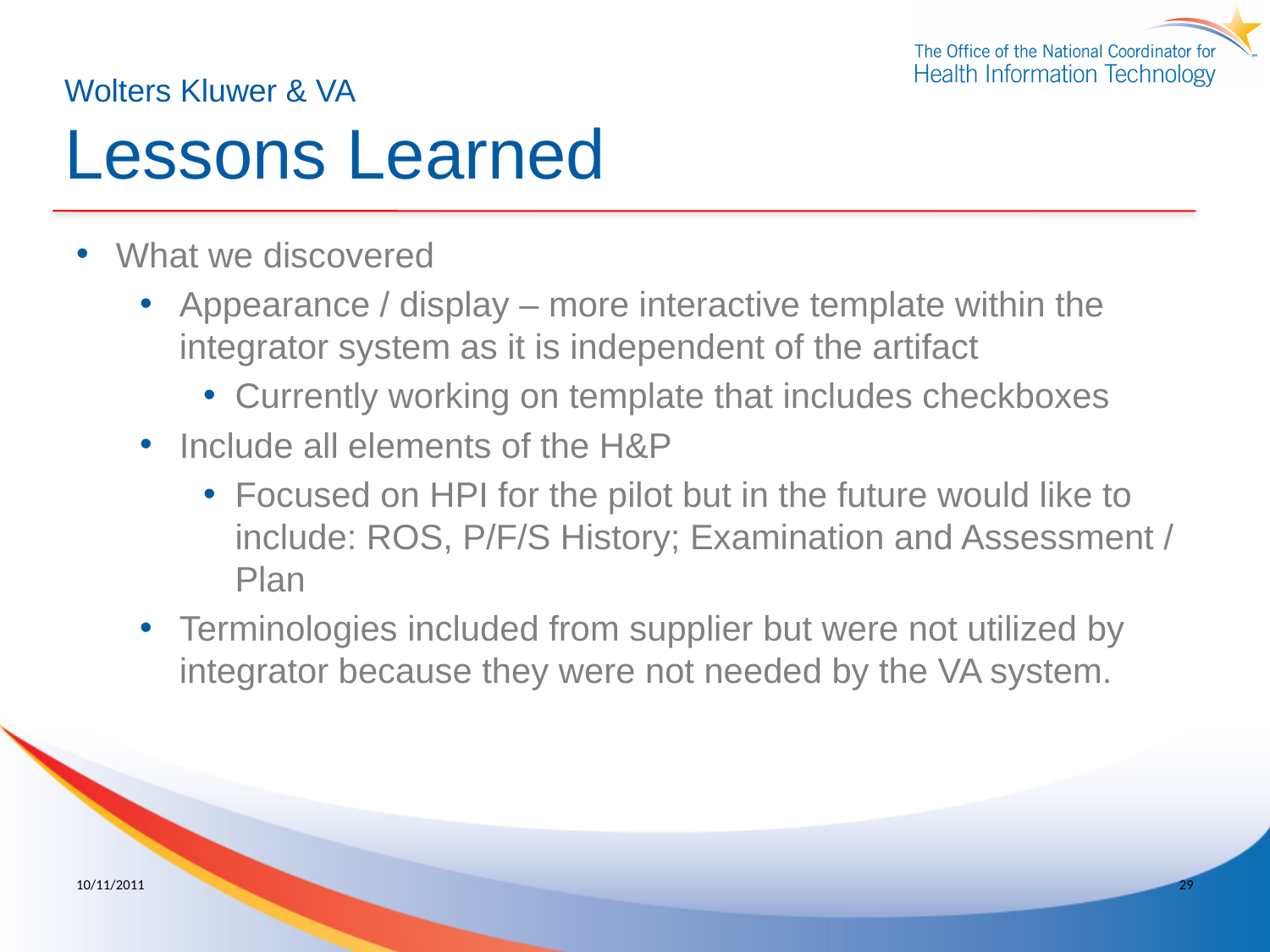

# Wolters Kluwer & VA Lessons Learned
What we discovered
Appearance / display – more interactive template within the integrator system as it is independent of the artifact
Currently working on template that includes checkboxes
Include all elements of the H&P
Focused on HPI for the pilot but in the future would like to include: ROS, P/F/S History; Examination and Assessment / Plan
Terminologies included from supplier but were not utilized by integrator because they were not needed by the VA system.

10/11/2011
29